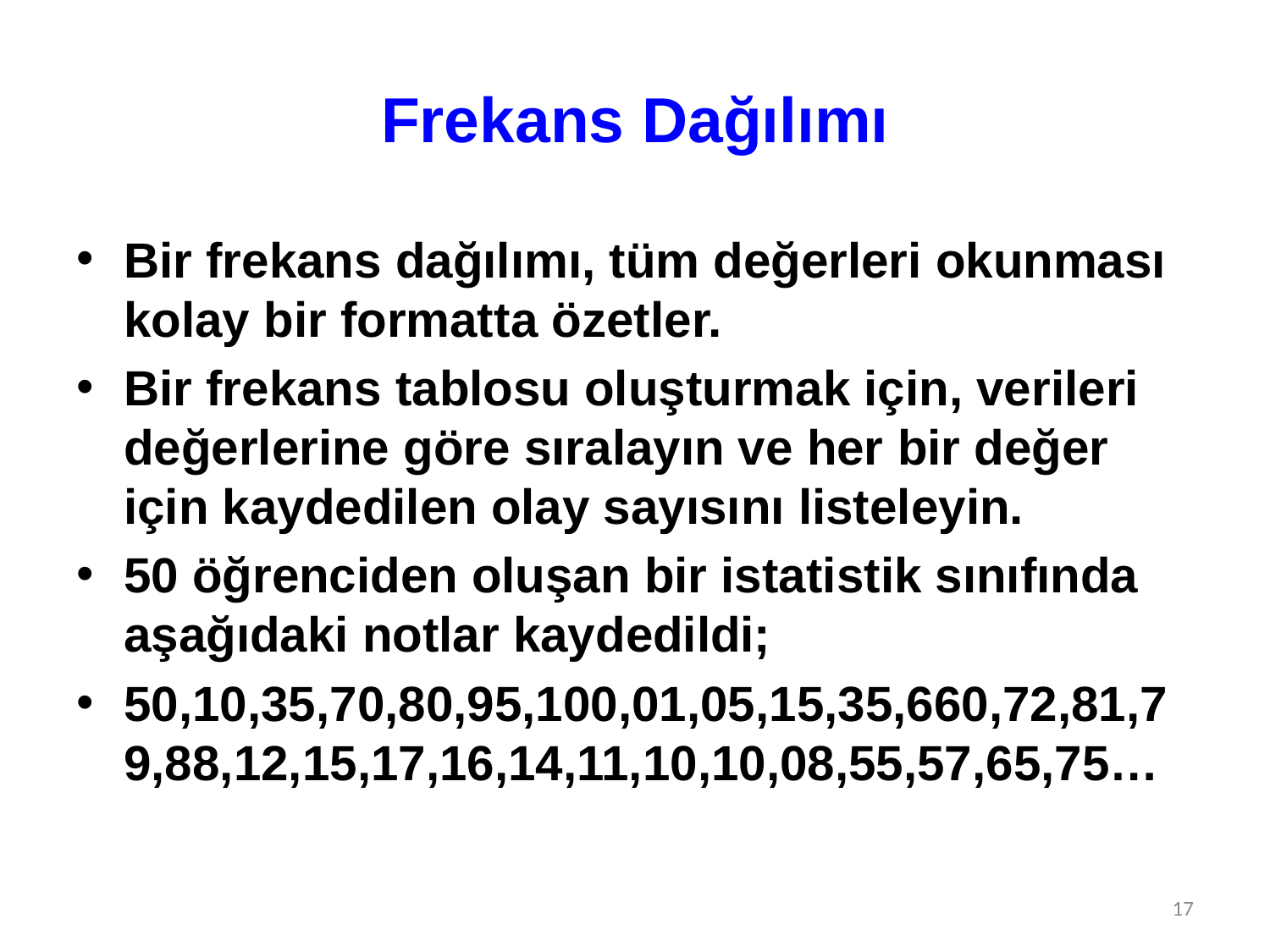

# Frekans Dağılımı
Bir frekans dağılımı, tüm değerleri okunması kolay bir formatta özetler.
Bir frekans tablosu oluşturmak için, verileri değerlerine göre sıralayın ve her bir değer için kaydedilen olay sayısını listeleyin.
50 öğrenciden oluşan bir istatistik sınıfında aşağıdaki notlar kaydedildi;
50,10,35,70,80,95,100,01,05,15,35,660,72,81,79,88,12,15,17,16,14,11,10,10,08,55,57,65,75…
17